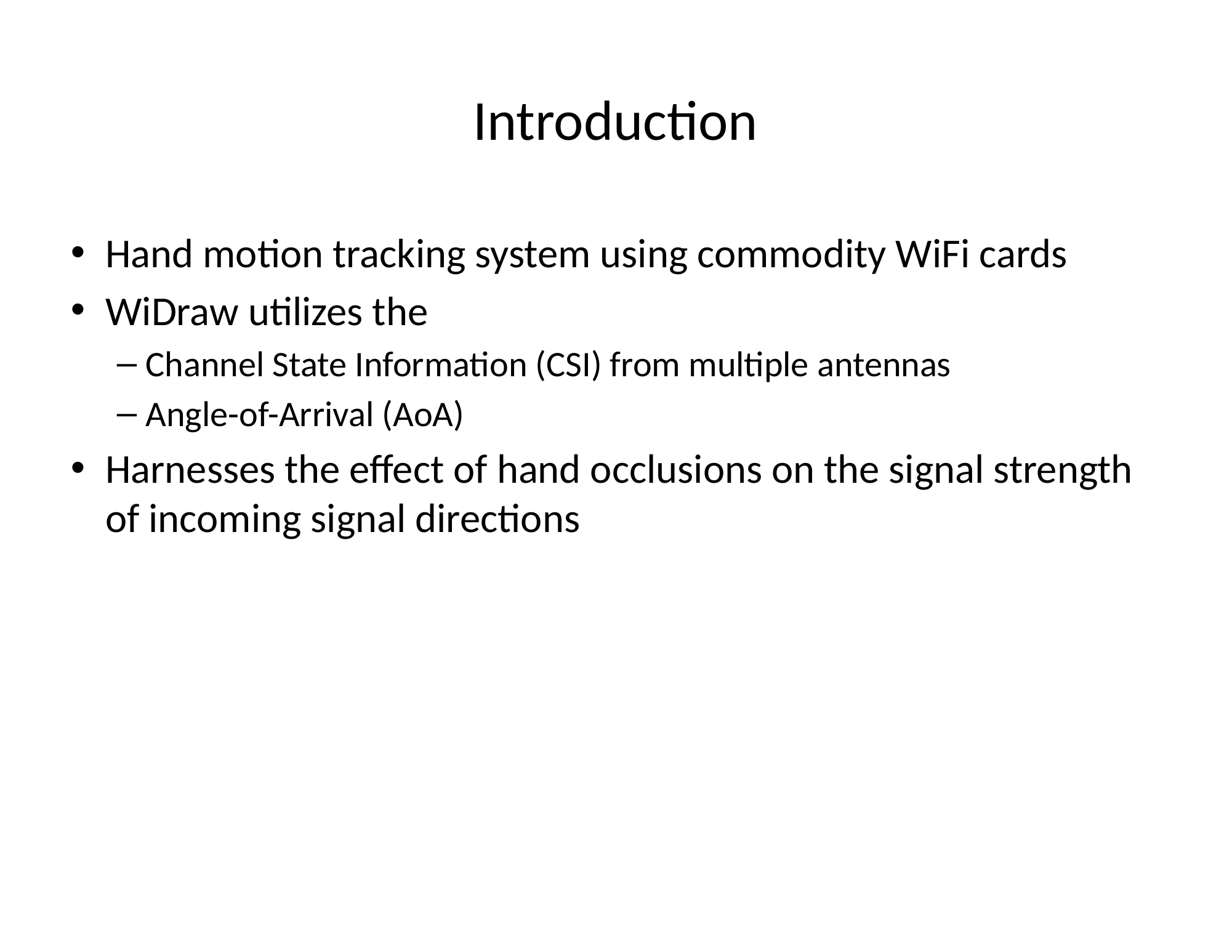

# Introduction
Hand motion tracking system using commodity WiFi cards
WiDraw utilizes the
Channel State Information (CSI) from multiple antennas
Angle-of-Arrival (AoA)
Harnesses the effect of hand occlusions on the signal strength of incoming signal directions